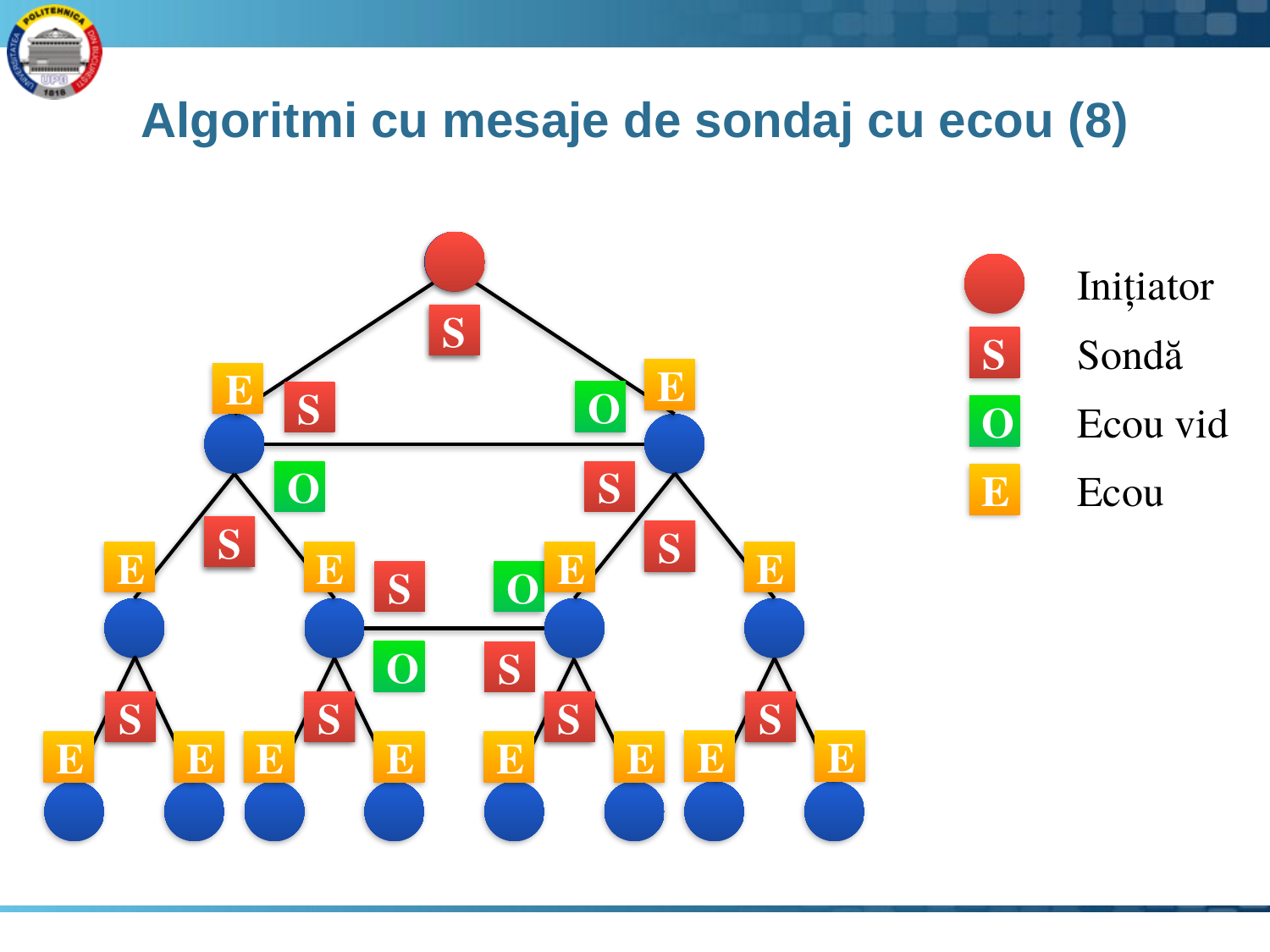

# Algoritmi cu mesaje de sondaj cu ecou (8)

Inițiator

S
S
Sondă
S
E
E
O
S
Ecou vid
O

Ecou
E
O
S
S
S
S
S
E
E
E
E
O
S

O
S
S
S
S
S
S
S
S
S
E
E
E
E
E
E
E
E